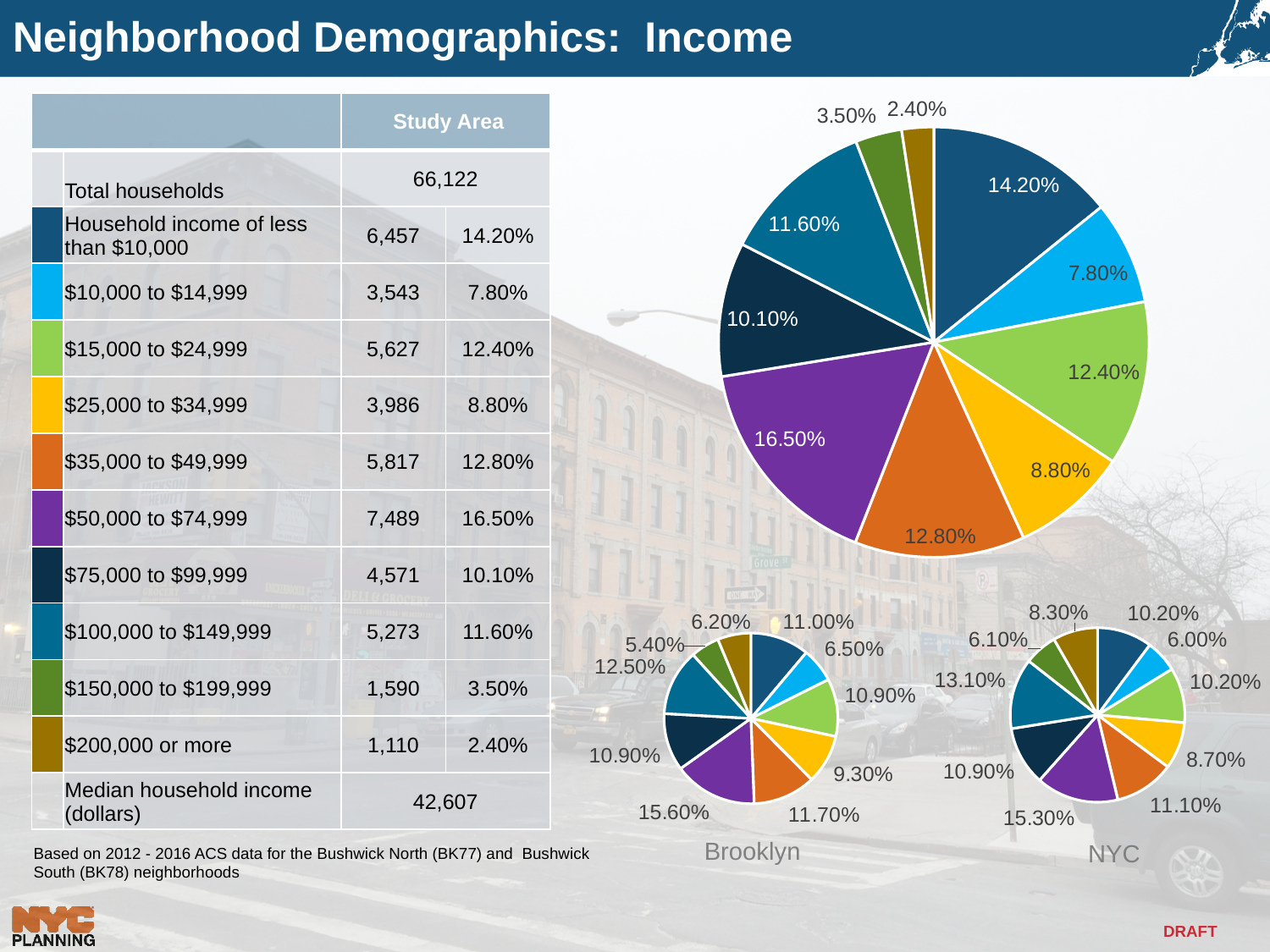

# Neighborhood Demographics:  Income

### Chart

| Category | Sales |
|---|---|
| Household income of less than $10,000 | 0.142 |
| $10,000 to $14,999 | 0.078 |
| $15,000 to $24,999 | 0.124 |
| $25,000 to $34,999 | 0.088 |
| $35,000 to $49,999 | 0.128 |
| $50,000 to $74,999 | 0.165 |
| $75,000 to $99,999 | 0.101 |
| $100,000 to $149,999 | 0.116 |
| $150,000 to $199,999 | 0.035 |
| $200,000 or more | 0.024 |
|  |  | Study Area |  |
| --- | --- | --- | --- |
|  | Total households | 66,122 |  |
|  | Household income of less than $10,000 | 6,457 | 14.20% |
|  | $10,000 to $14,999 | 3,543 | 7.80% |
|  | $15,000 to $24,999 | 5,627 | 12.40% |
|  | $25,000 to $34,999 | 3,986 | 8.80% |
|  | $35,000 to $49,999 | 5,817 | 12.80% |
|  | $50,000 to $74,999 | 7,489 | 16.50% |
|  | $75,000 to $99,999 | 4,571 | 10.10% |
|  | $100,000 to $149,999 | 5,273 | 11.60% |
|  | $150,000 to $199,999 | 1,590 | 3.50% |
|  | $200,000 or more | 1,110 | 2.40% |
|  | Median household income (dollars) | 42,607 |  |

### Chart

| Category | Sales |
|---|---|
| Household income of less than $10,000 | 0.102 |
| $10,000 to $14,999 | 0.06 |
| $15,000 to $24,999 | 0.102 |
| $25,000 to $34,999 | 0.087 |
| $35,000 to $49,999 | 0.111 |
| $50,000 to $74,999 | 0.153 |
| $75,000 to $99,999 | 0.109 |
| $100,000 to $149,999 | 0.131 |
| $150,000 to $199,999 | 0.061 |
| $200,000 or more | 0.083 |

### Chart

| Category | Sales |
|---|---|
| Household income of less than $10,000 | 0.11 |
| $10,000 to $14,999 | 0.065 |
| $15,000 to $24,999 | 0.109 |
| $25,000 to $34,999 | 0.093 |
| $35,000 to $49,999 | 0.117 |
| $50,000 to $74,999 | 0.156 |
| $75,000 to $99,999 | 0.109 |
| $100,000 to $149,999 | 0.125 |
| $150,000 to $199,999 | 0.054 |
| $200,000 or more | 0.062 |
Brooklyn
NYC
Based on 2012 - 2016 ACS data for the Bushwick North (BK77) and  Bushwick South (BK78) neighborhoods